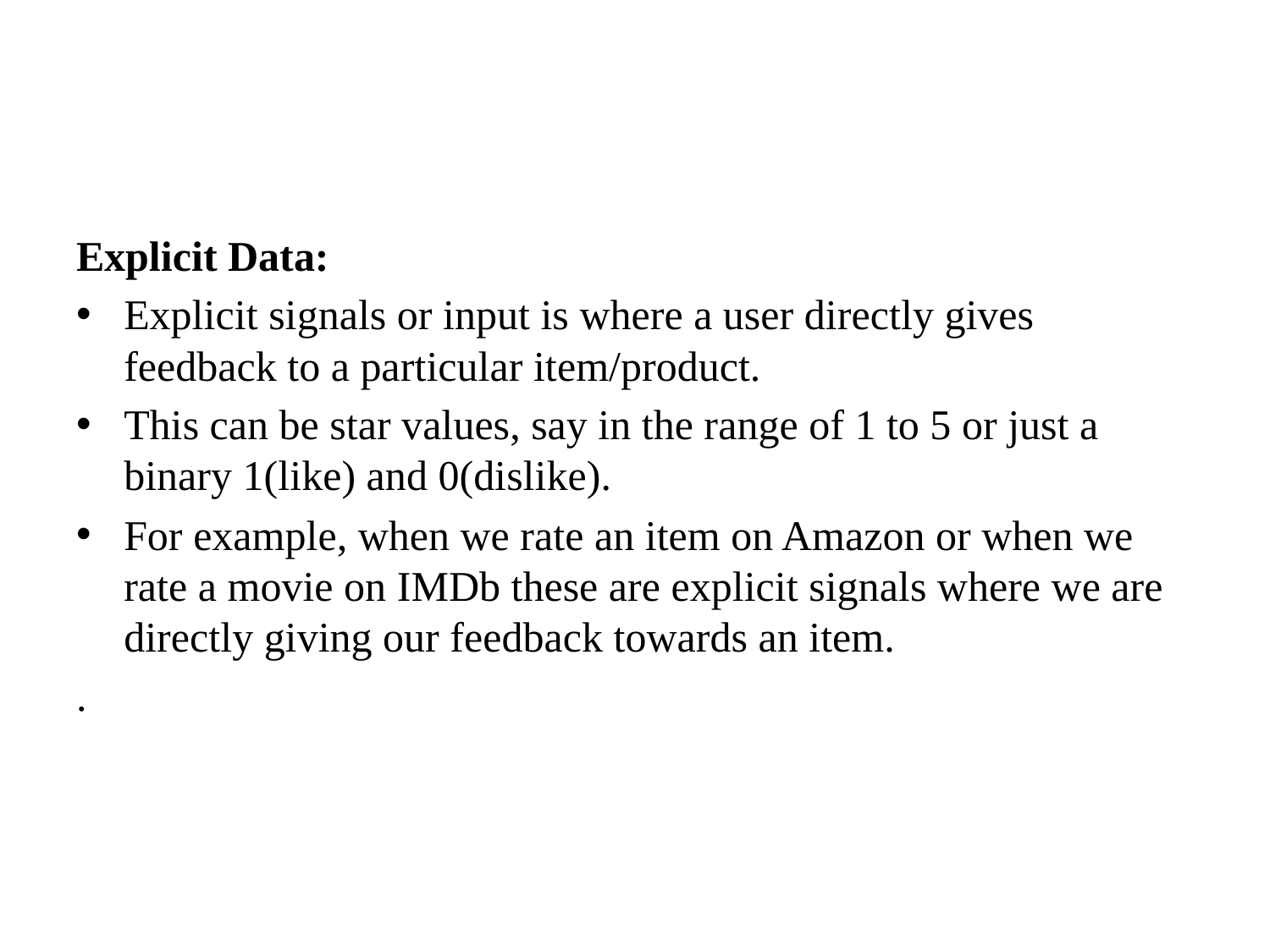

#
Explicit Data:
Explicit signals or input is where a user directly gives feedback to a particular item/product.
This can be star values, say in the range of 1 to 5 or just a binary 1(like) and 0(dislike).
For example, when we rate an item on Amazon or when we rate a movie on IMDb these are explicit signals where we are directly giving our feedback towards an item.
.